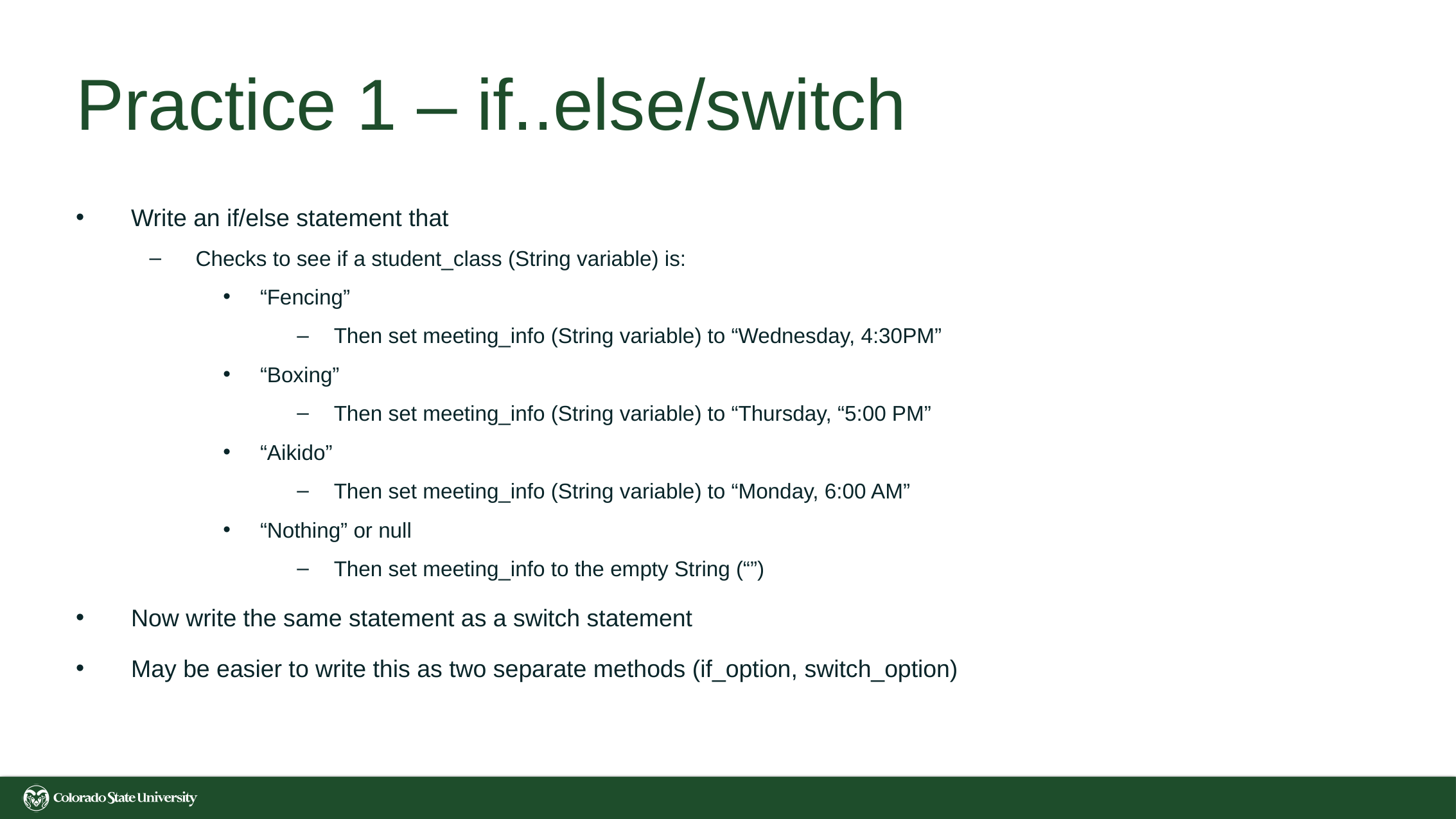

# Practice 1 – if..else/switch
Write an if/else statement that
Checks to see if a student_class (String variable) is:
“Fencing”
Then set meeting_info (String variable) to “Wednesday, 4:30PM”
“Boxing”
Then set meeting_info (String variable) to “Thursday, “5:00 PM”
“Aikido”
Then set meeting_info (String variable) to “Monday, 6:00 AM”
“Nothing” or null
Then set meeting_info to the empty String (“”)
Now write the same statement as a switch statement
May be easier to write this as two separate methods (if_option, switch_option)